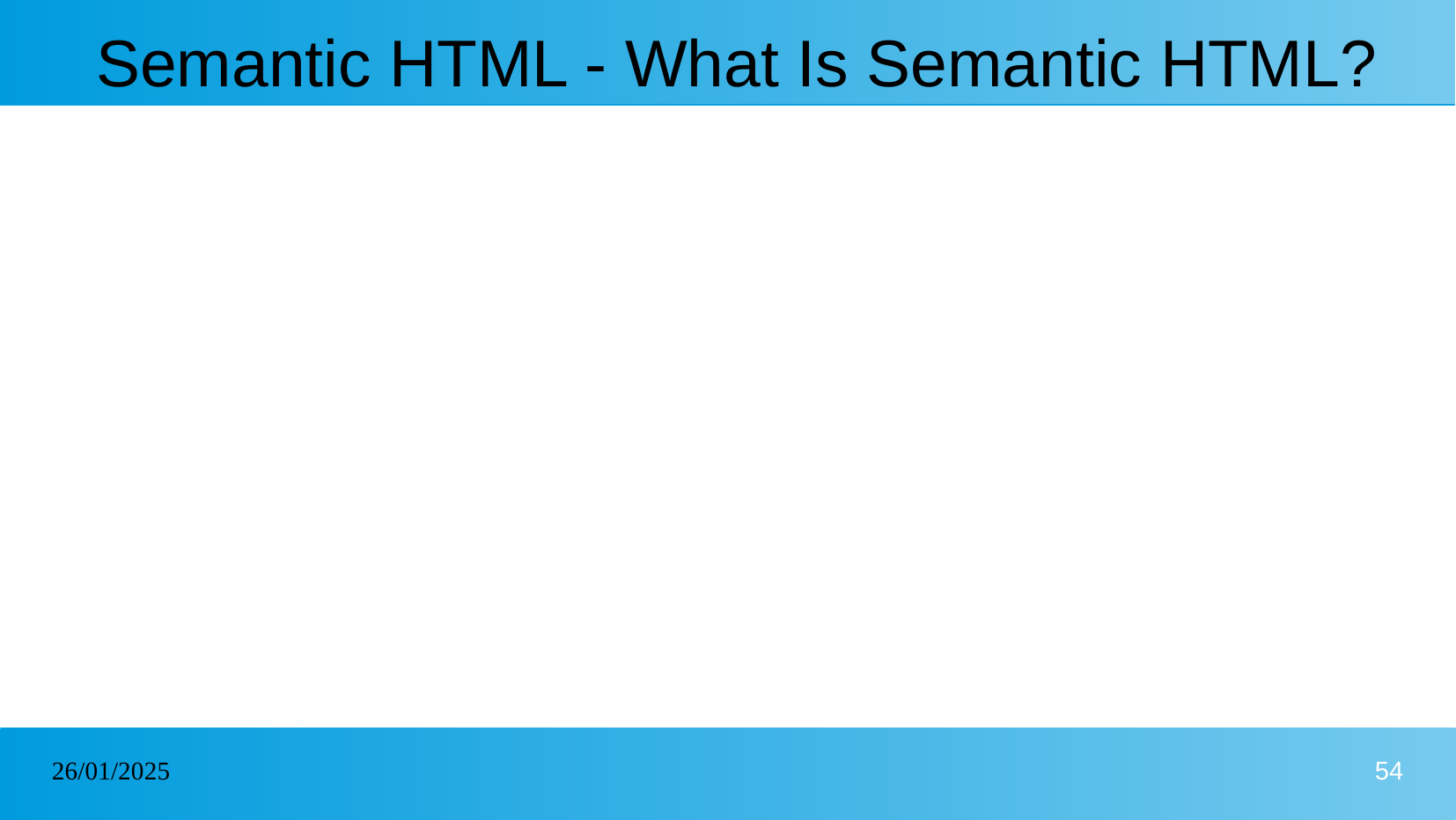

# Semantic HTML - What Is Semantic HTML?

26/01/2025
54